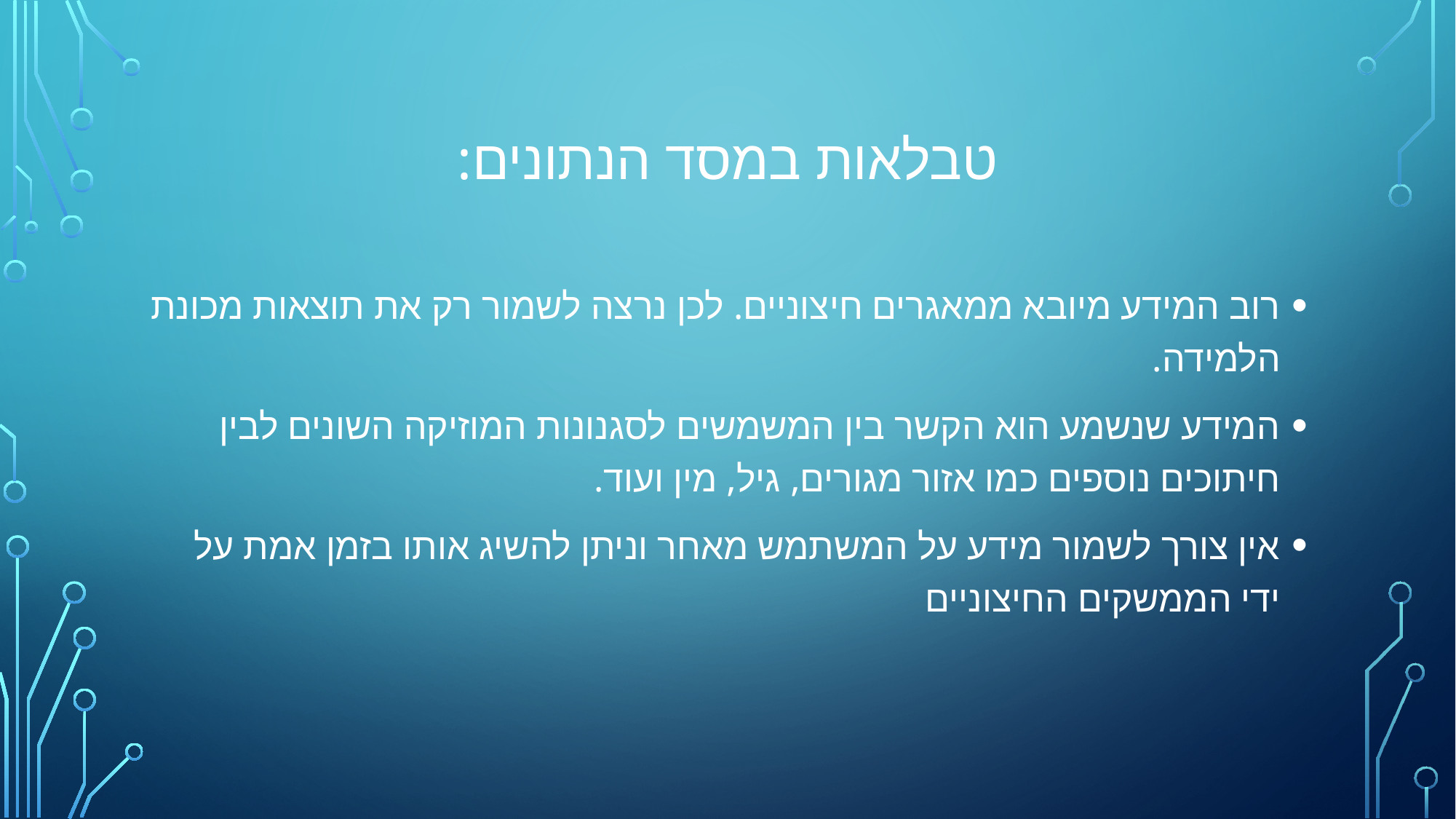

# טבלאות במסד הנתונים:
רוב המידע מיובא ממאגרים חיצוניים. לכן נרצה לשמור רק את תוצאות מכונת הלמידה.
המידע שנשמע הוא הקשר בין המשמשים לסגנונות המוזיקה השונים לבין חיתוכים נוספים כמו אזור מגורים, גיל, מין ועוד.
אין צורך לשמור מידע על המשתמש מאחר וניתן להשיג אותו בזמן אמת על ידי הממשקים החיצוניים